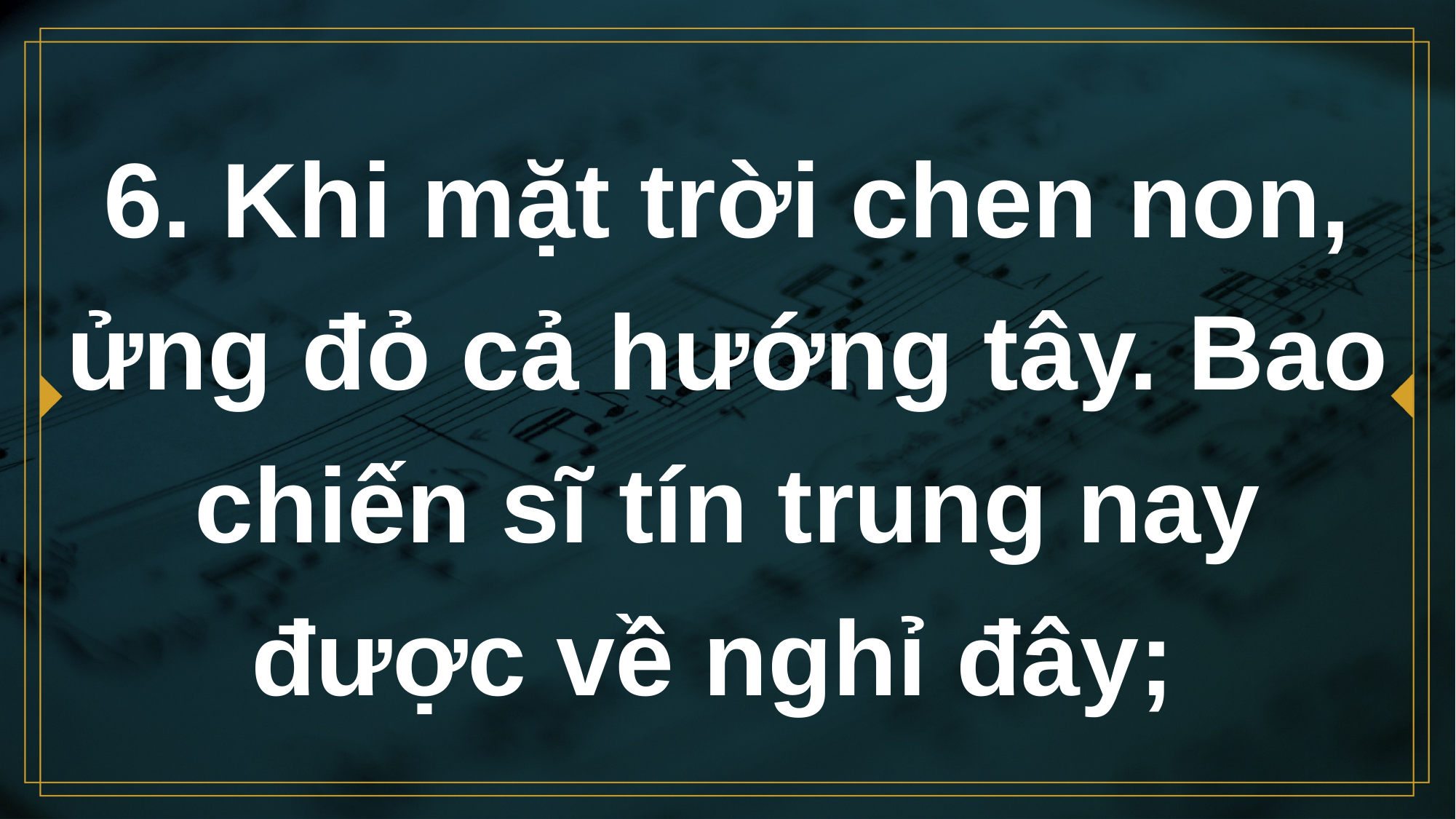

# 6. Khi mặt trời chen non, ửng đỏ cả hướng tây. Bao chiến sĩ tín trung nay được về nghỉ đây;